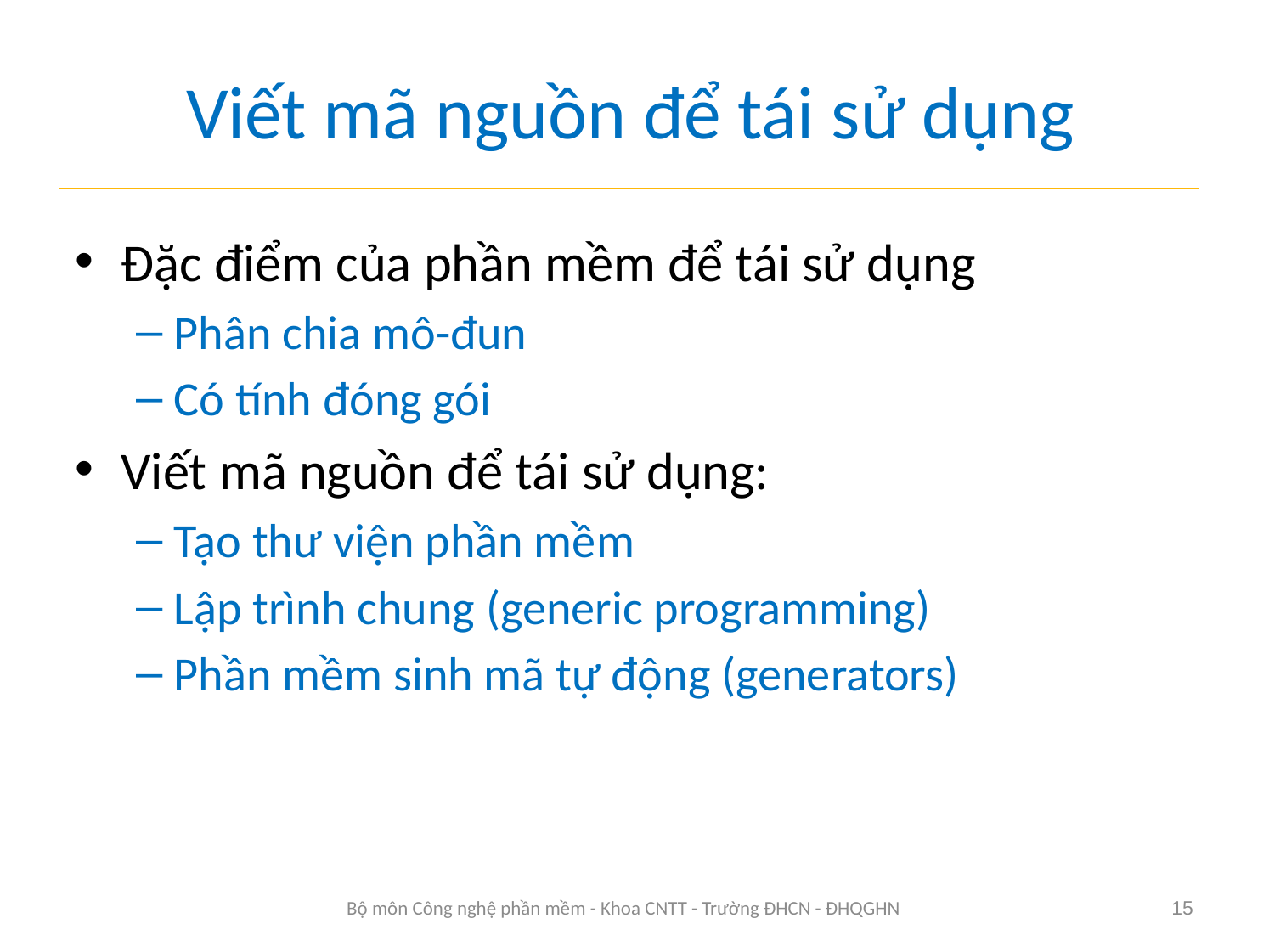

# Viết mã nguồn để tái sử dụng
Đặc điểm của phần mềm để tái sử dụng
Phân chia mô-đun
Có tính đóng gói
Viết mã nguồn để tái sử dụng:
Tạo thư viện phần mềm
Lập trình chung (generic programming)
Phần mềm sinh mã tự động (generators)

Bộ môn Công nghệ phần mềm - Khoa CNTT - Trường ĐHCN - ĐHQGHN
15